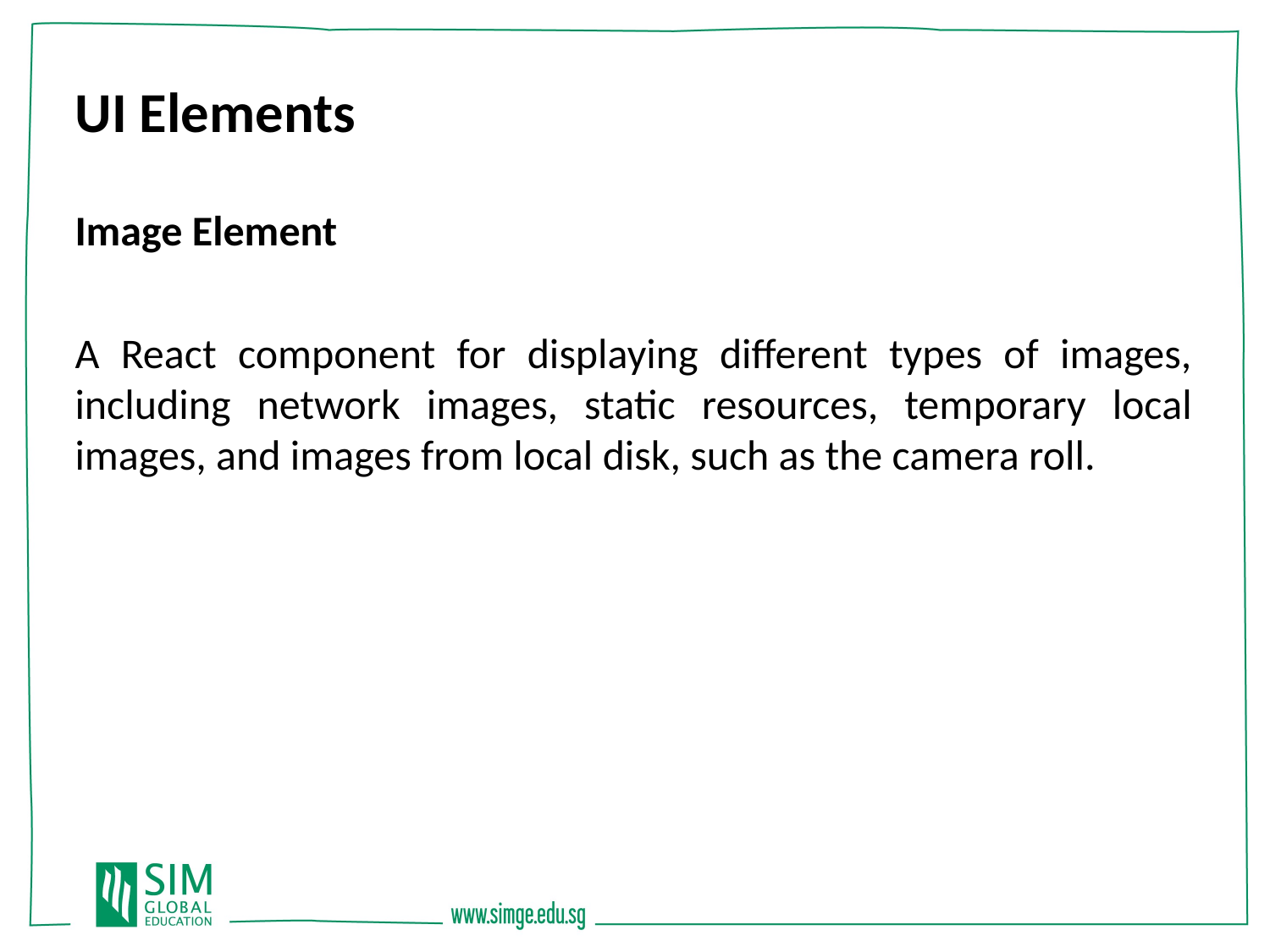

UI Elements
Image Element

A React component for displaying different types of images, including network images, static resources, temporary local images, and images from local disk, such as the camera roll.